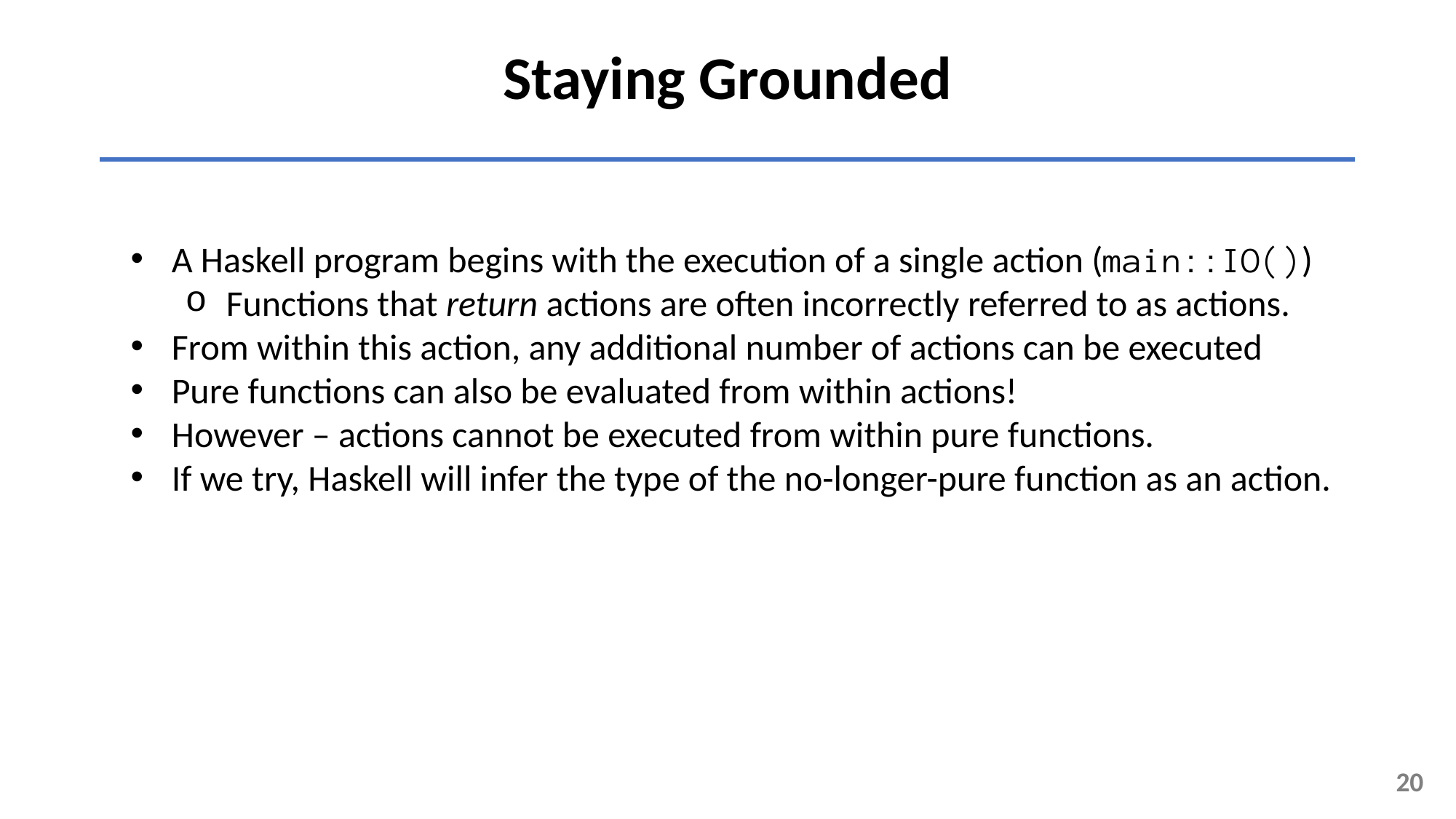

Staying Grounded
A Haskell program begins with the execution of a single action (main::IO())
Functions that return actions are often incorrectly referred to as actions.
From within this action, any additional number of actions can be executed
Pure functions can also be evaluated from within actions!
However – actions cannot be executed from within pure functions.
If we try, Haskell will infer the type of the no-longer-pure function as an action.
20